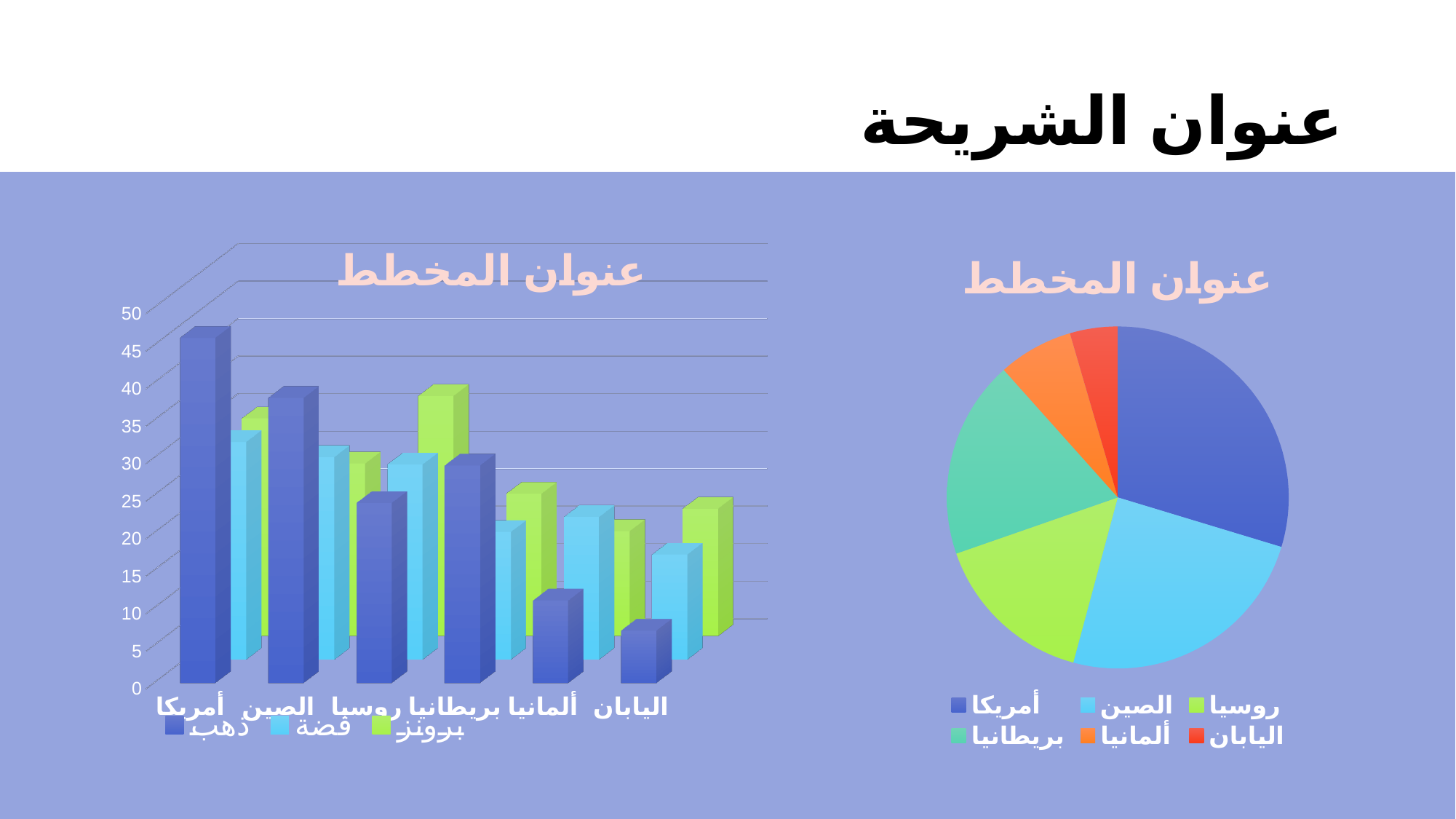

# عنوان الشريحة

[unsupported chart]

### Chart: عنوان المخطط

| Category | ذهب | فضة | برونز |
|---|---|---|---|
| أمريكا | 46.0 | 29.0 | 29.0 |
| الصين | 38.0 | 27.0 | 23.0 |
| روسيا | 24.0 | 26.0 | 32.0 |
| بريطانيا | 29.0 | 17.0 | 19.0 |
| ألمانيا | 11.0 | 19.0 | 14.0 |
| اليابان | 7.0 | 14.0 | 17.0 |